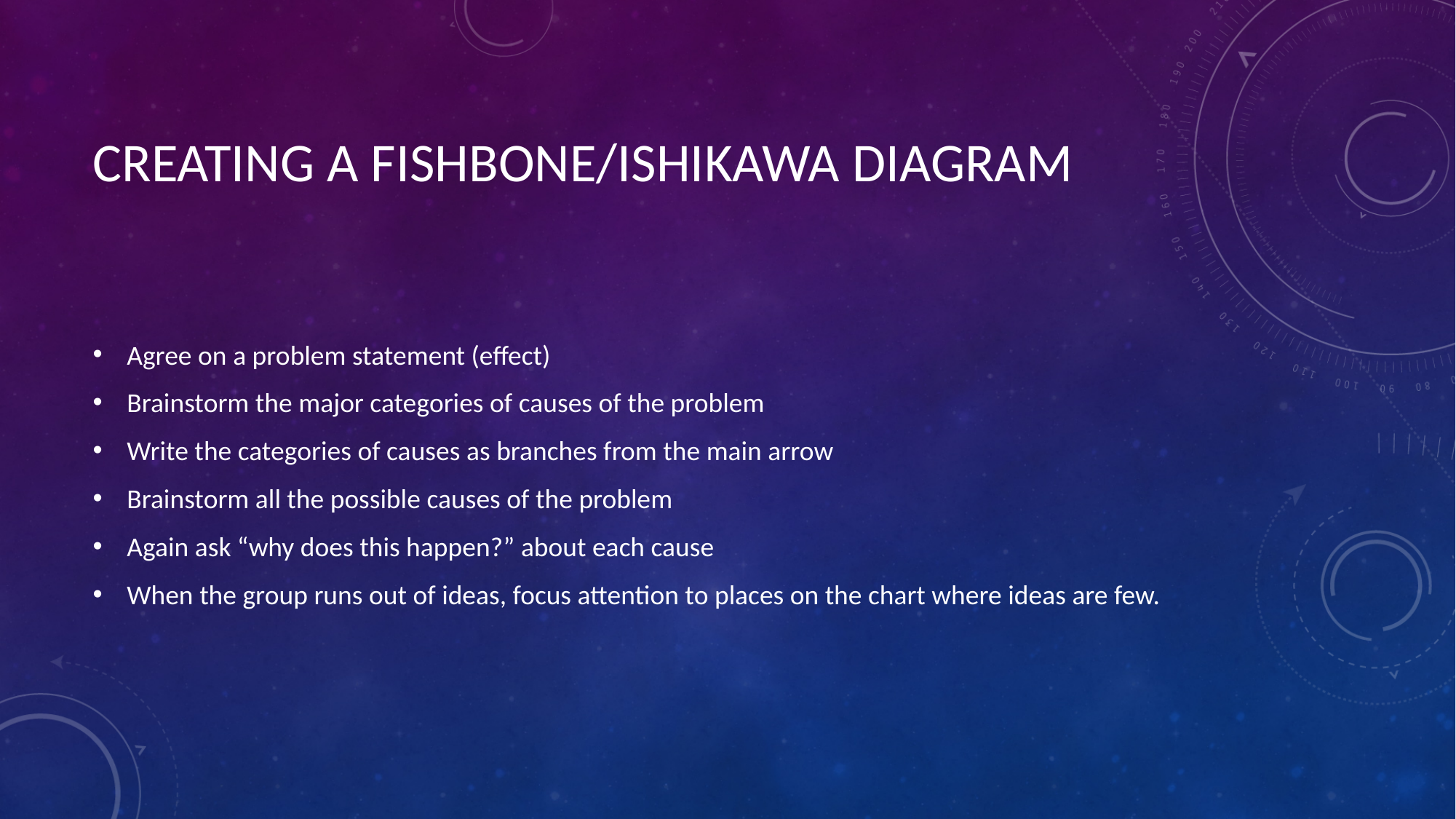

# Creating a Fishbone/Ishikawa Diagram
Agree on a problem statement (effect)
Brainstorm the major categories of causes of the problem
Write the categories of causes as branches from the main arrow
Brainstorm all the possible causes of the problem
Again ask “why does this happen?” about each cause
When the group runs out of ideas, focus attention to places on the chart where ideas are few.